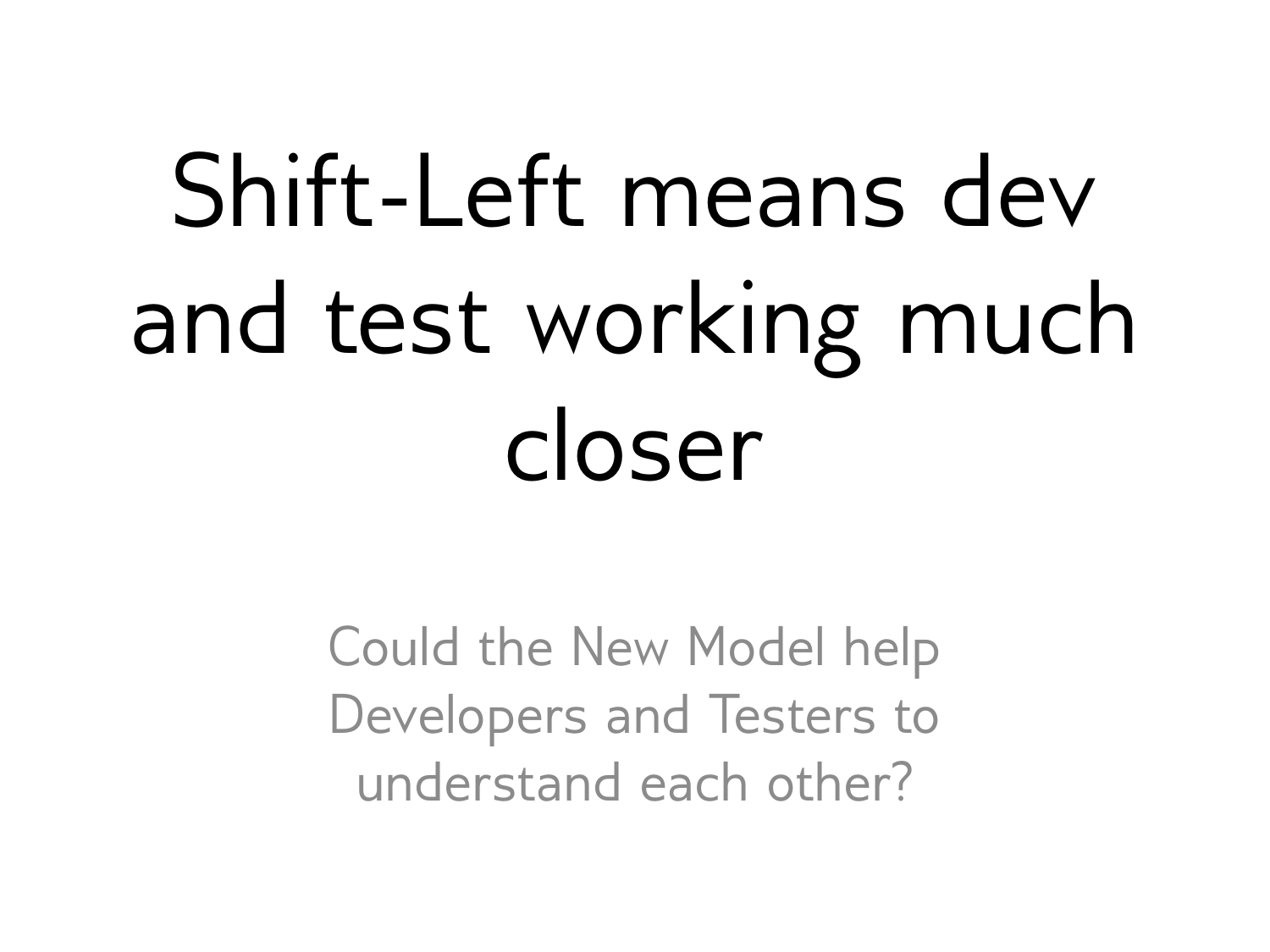

# Shift-Left means dev and test working much closer
Could the New Model help Developers and Testers to understand each other?